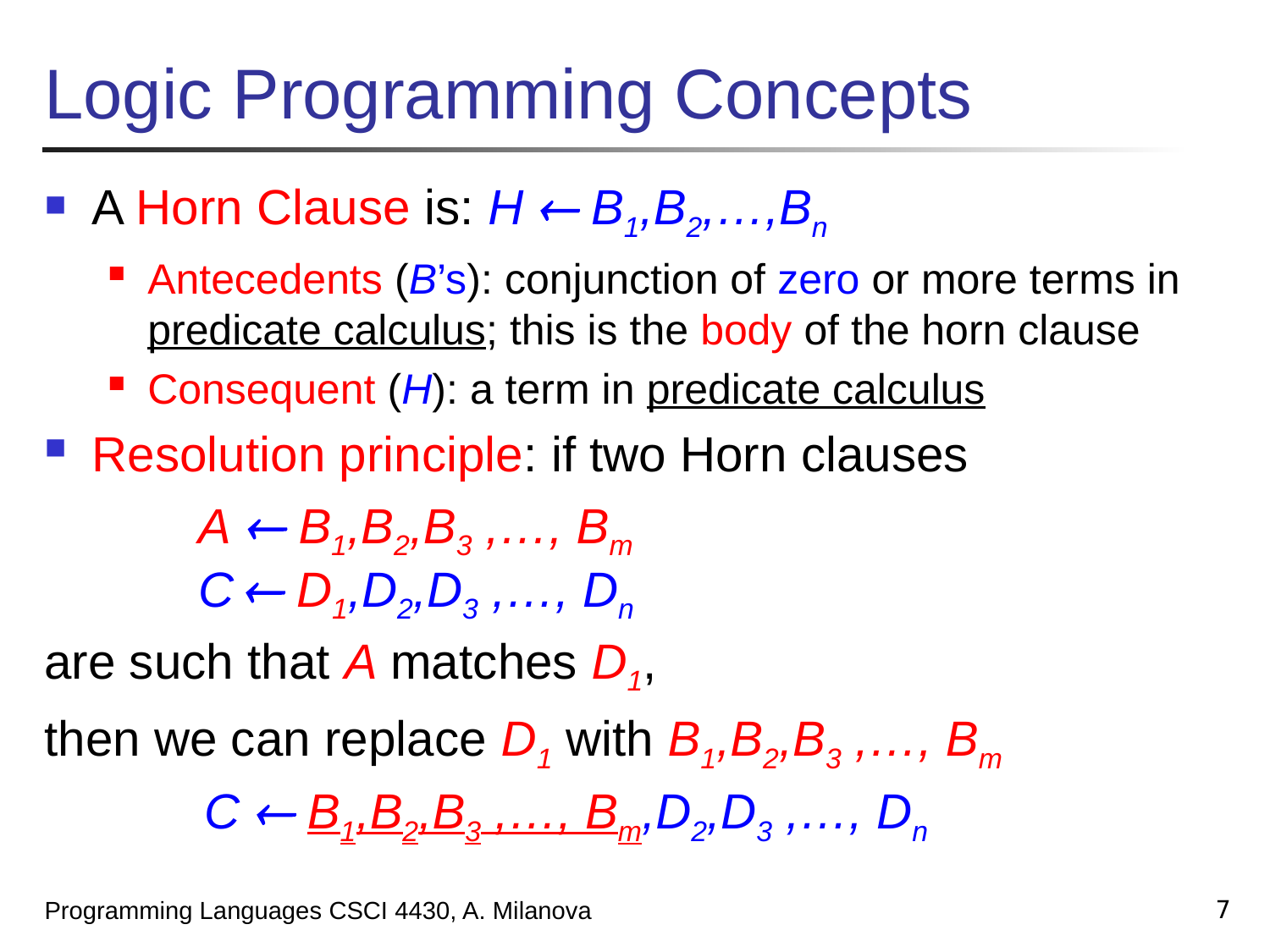

# Logic Programming Concepts
A Horn Clause is: H ← B1,B2,…,Bn
Antecedents (B’s): conjunction of zero or more terms in predicate calculus; this is the body of the horn clause
Consequent (H): a term in predicate calculus
Resolution principle: if two Horn clauses

are such that A matches D1,
then we can replace D1 with B1,B2,B3 ,…, Bm

A ← B1,B2,B3 ,…, Bm
C ← D1,D2,D3 ,…, Dn
C ← B1,B2,B3 ,…, Bm,D2,D3 ,…, Dn
7
Programming Languages CSCI 4430, A. Milanova